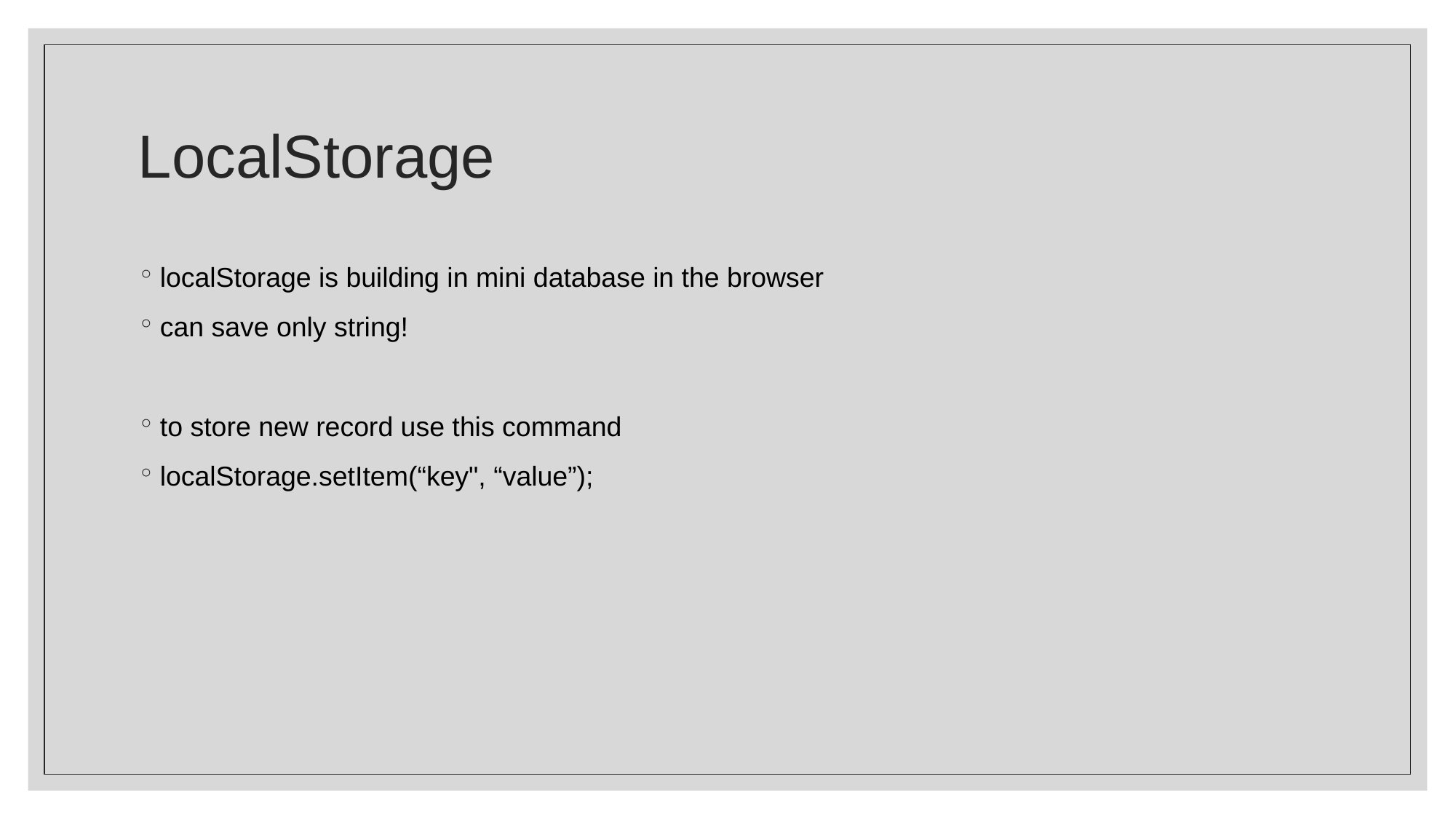

# LocalStorage
localStorage is building in mini database in the browser
can save only string!

to store new record use this command
localStorage.setItem(“key", “value”);